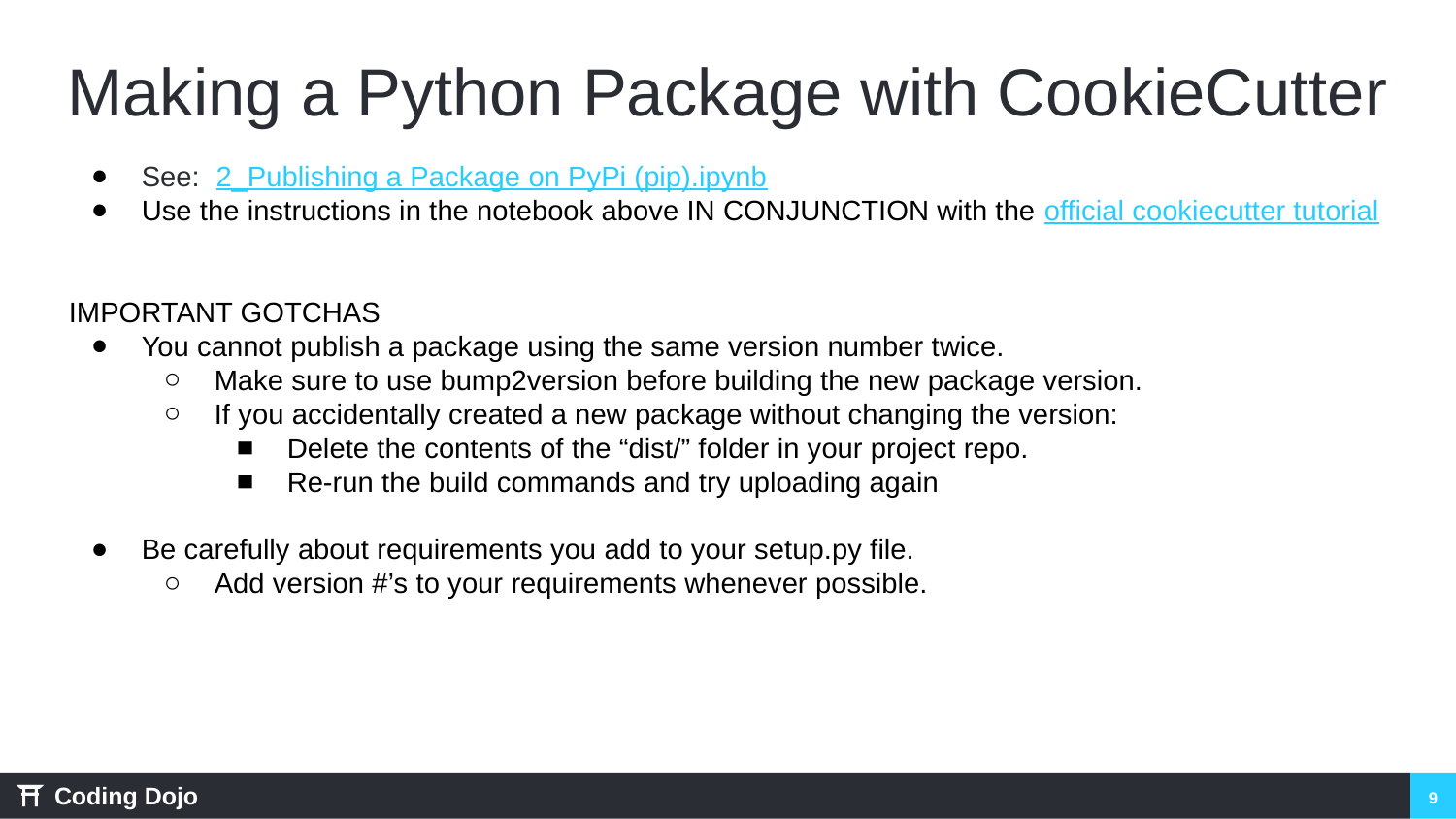

# Making a Python Package with CookieCutter
See:  2_Publishing a Package on PyPi (pip).ipynb
Use the instructions in the notebook above IN CONJUNCTION with the official cookiecutter tutorial

IMPORTANT GOTCHAS
You cannot publish a package using the same version number twice.
Make sure to use bump2version before building the new package version.
If you accidentally created a new package without changing the version:
Delete the contents of the “dist/” folder in your project repo.
Re-run the build commands and try uploading again
Be carefully about requirements you add to your setup.py file.
Add version #’s to your requirements whenever possible.